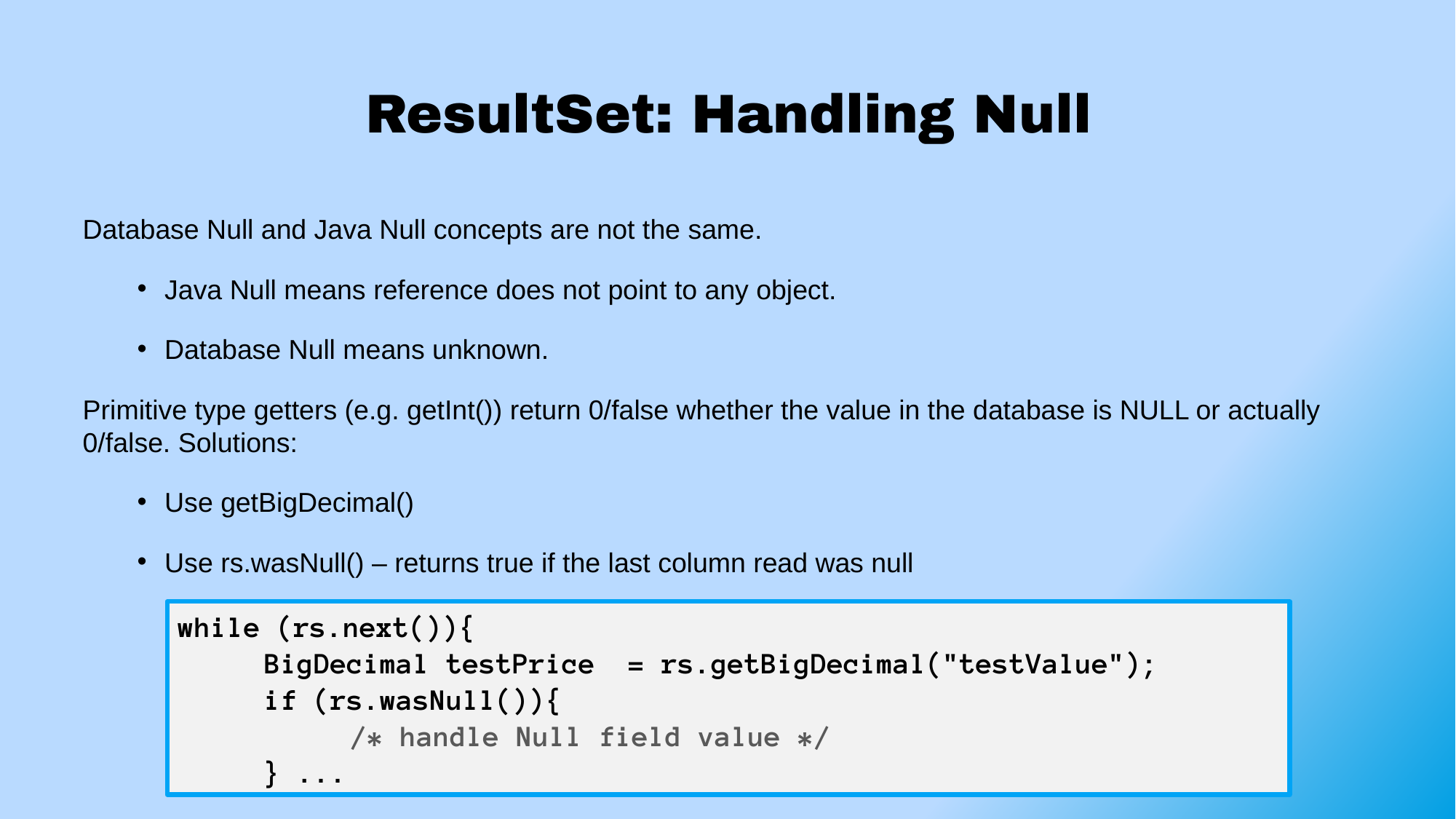

# ResultSet: Handling Null
Database Null and Java Null concepts are not the same.
Java Null means reference does not point to any object.
Database Null means unknown.
Primitive type getters (e.g. getInt()) return 0/false whether the value in the database is NULL or actually 0/false. Solutions:
Use getBigDecimal()
Use rs.wasNull() – returns true if the last column read was null

while (rs.next()){
	BigDecimal testPrice  = rs.getBigDecimal("testValue");
	if (rs.wasNull()){
		/* handle Null field value */
	} ...